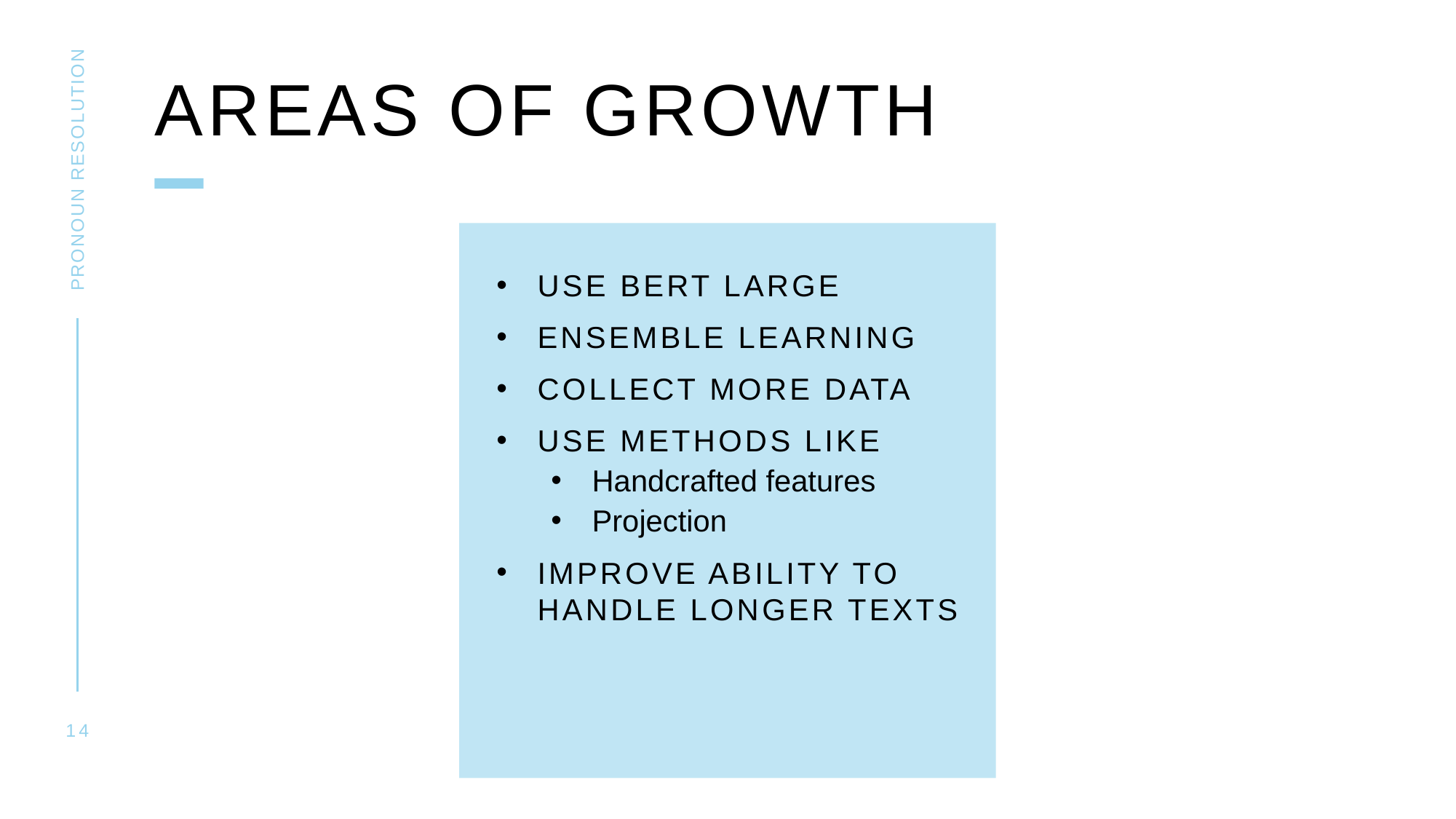

# Areas of GROWTH
PRONOUN RESOLUTION

Use bert large
Ensemble learning
Collect more data
Use methods like
Handcrafted features
Projection
IMPROVE ABILITY TO HANDLE LONGER TEXTS
14